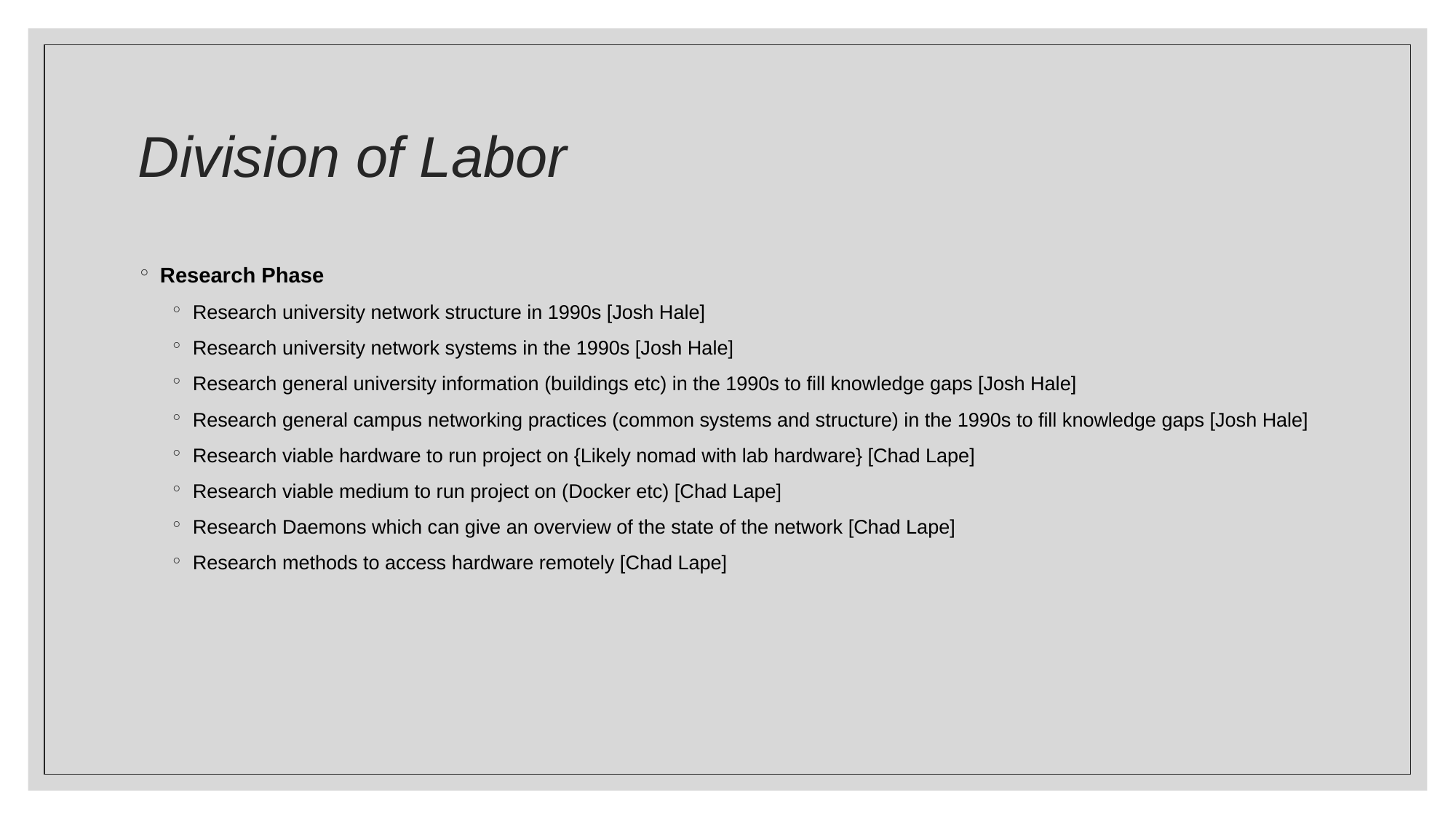

# Division of Labor
Research Phase
Research university network structure in 1990s [Josh Hale]
Research university network systems in the 1990s [Josh Hale]
Research general university information (buildings etc) in the 1990s to fill knowledge gaps [Josh Hale]
Research general campus networking practices (common systems and structure) in the 1990s to fill knowledge gaps [Josh Hale]
Research viable hardware to run project on {Likely nomad with lab hardware} [Chad Lape]
Research viable medium to run project on (Docker etc) [Chad Lape]
Research Daemons which can give an overview of the state of the network [Chad Lape]
Research methods to access hardware remotely [Chad Lape]